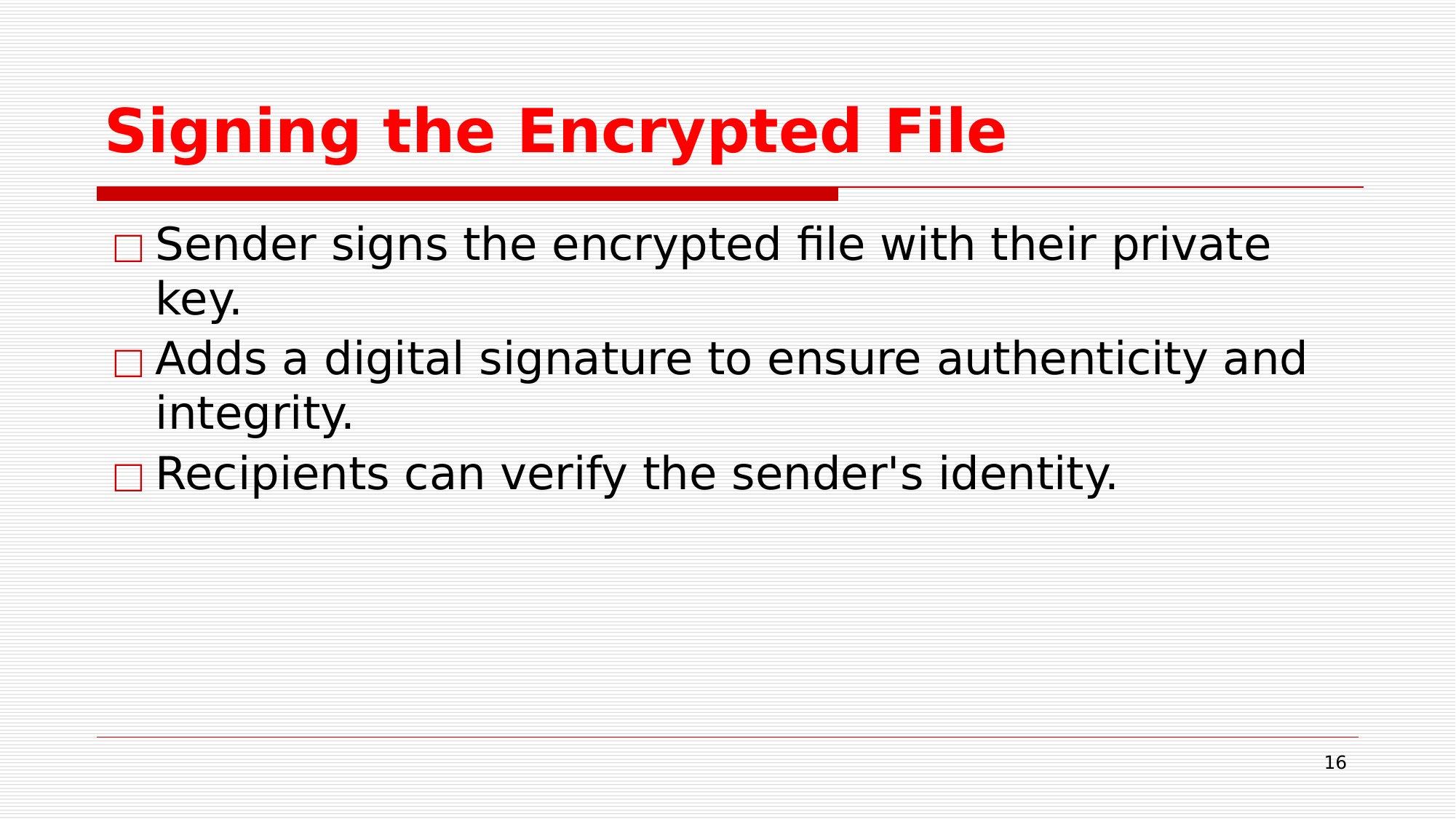

# Signing the Encrypted File
Sender signs the encrypted file with their private key.
Adds a digital signature to ensure authenticity and integrity.
Recipients can verify the sender's identity.
16